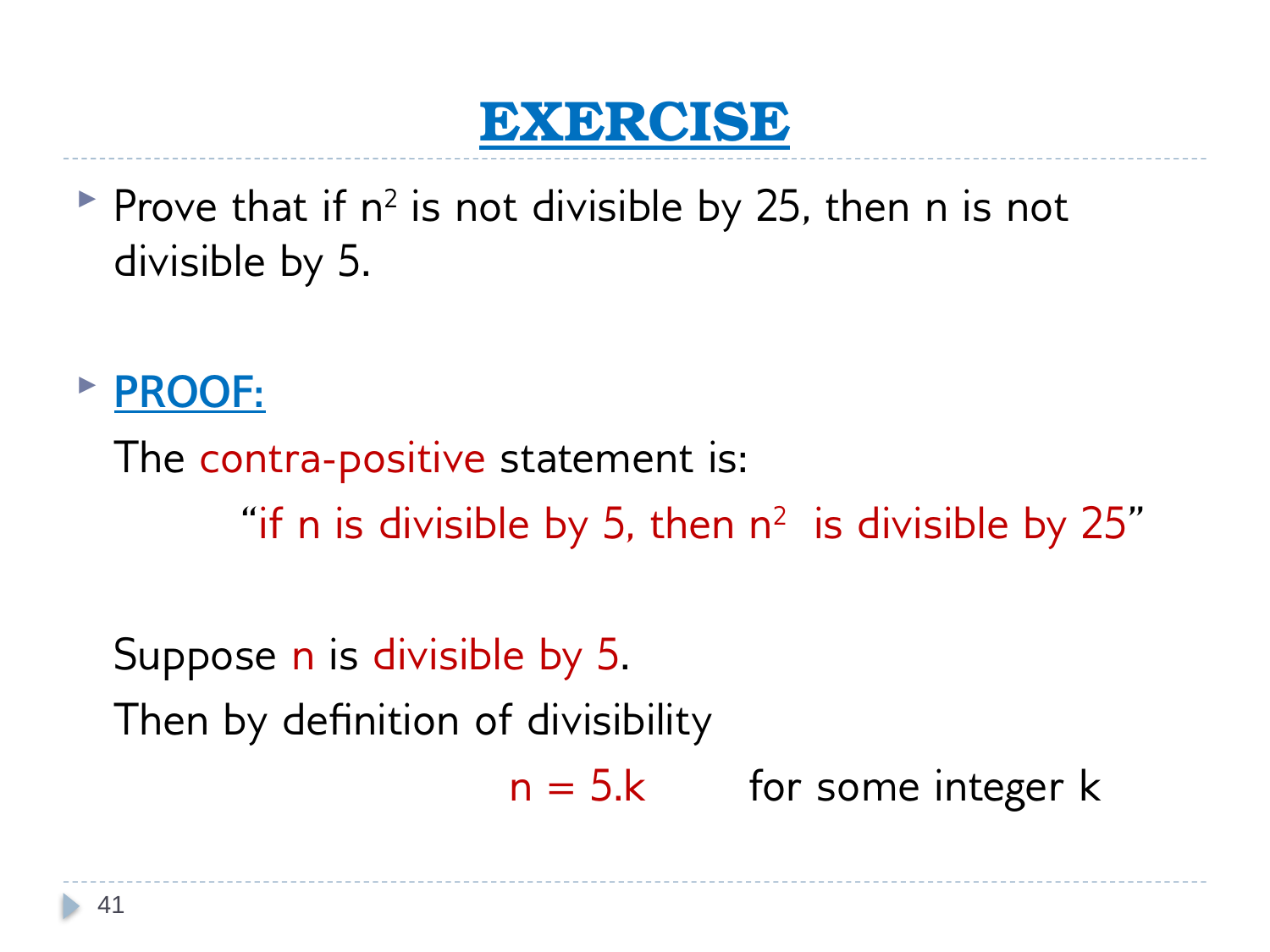

# EXERCISE
Prove that if n2 is not divisible by 25, then n is not divisible by 5.

PROOF:
	The contra-positive statement is:
		“if n is divisible by 5, then n2  is divisible by 25”

	Suppose n is divisible by 5.
	Then by definition of divisibility
				 n = 5.k	for some integer k

41